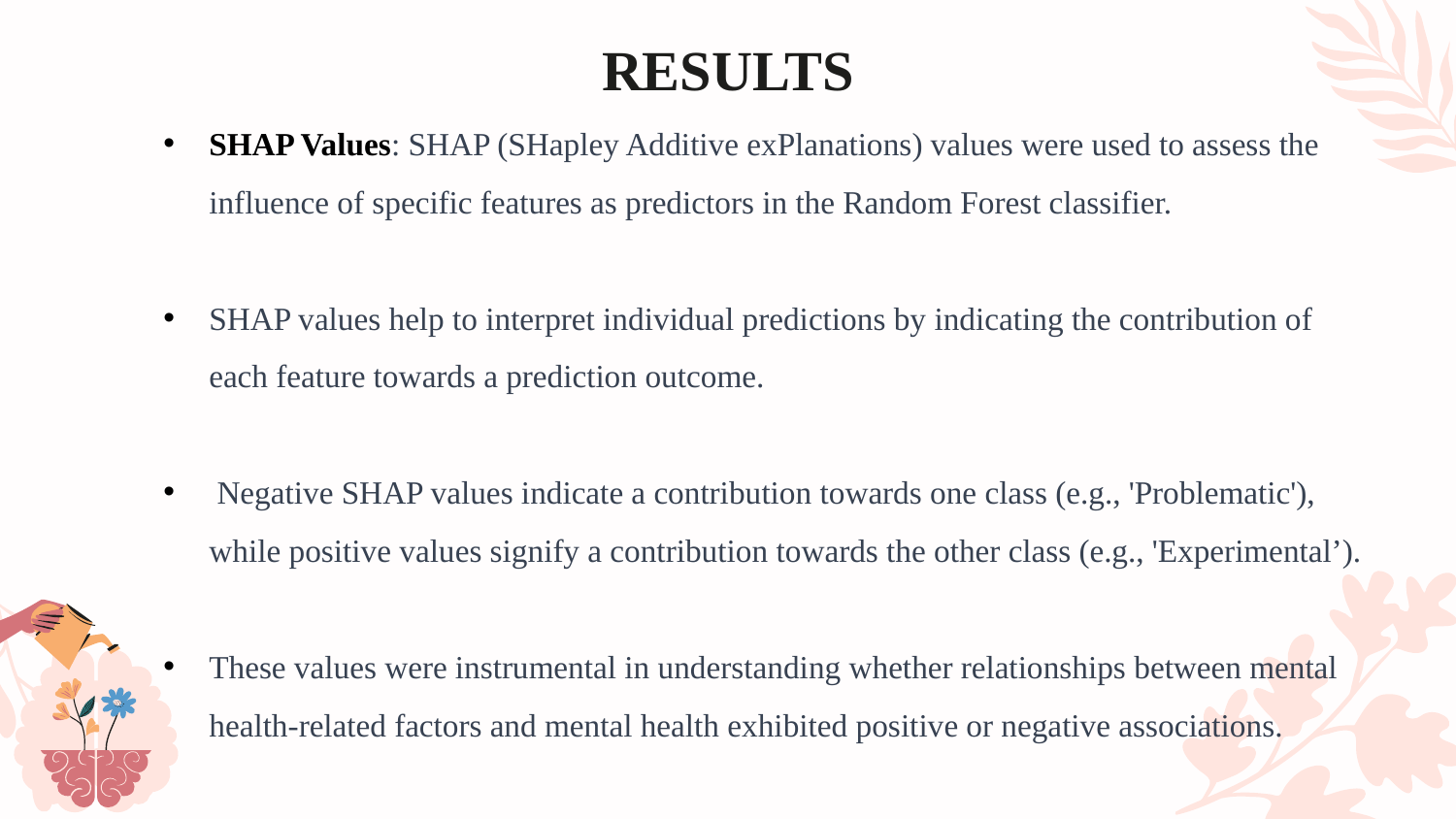

# RESULTS
SHAP Values: SHAP (SHapley Additive exPlanations) values were used to assess the influence of specific features as predictors in the Random Forest classifier.

SHAP values help to interpret individual predictions by indicating the contribution of each feature towards a prediction outcome.

 Negative SHAP values indicate a contribution towards one class (e.g., 'Problematic'), while positive values signify a contribution towards the other class (e.g., 'Experimental’).

These values were instrumental in understanding whether relationships between mental health-related factors and mental health exhibited positive or negative associations.